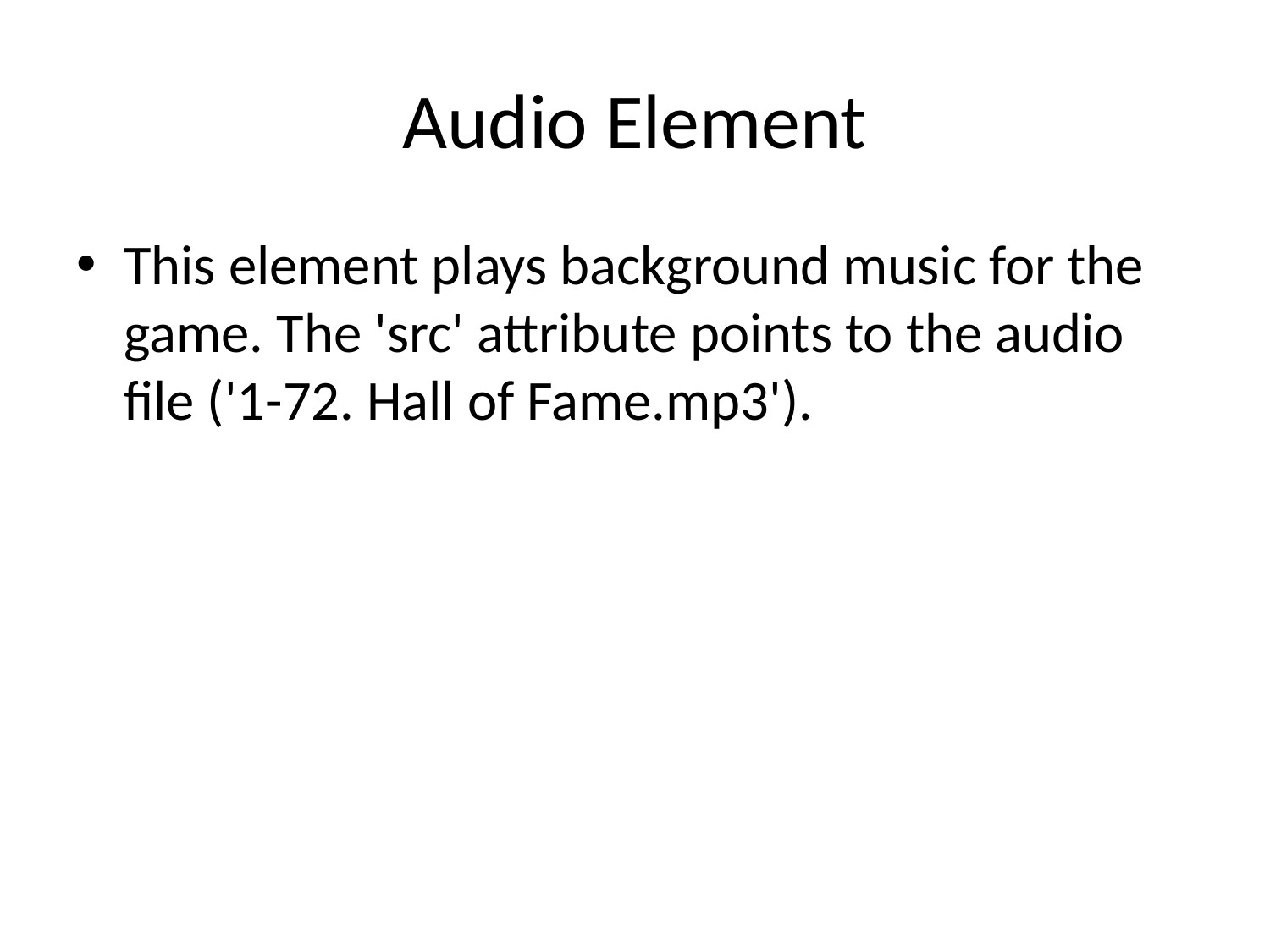

# Audio Element
This element plays background music for the game. The 'src' attribute points to the audio file ('1-72. Hall of Fame.mp3').